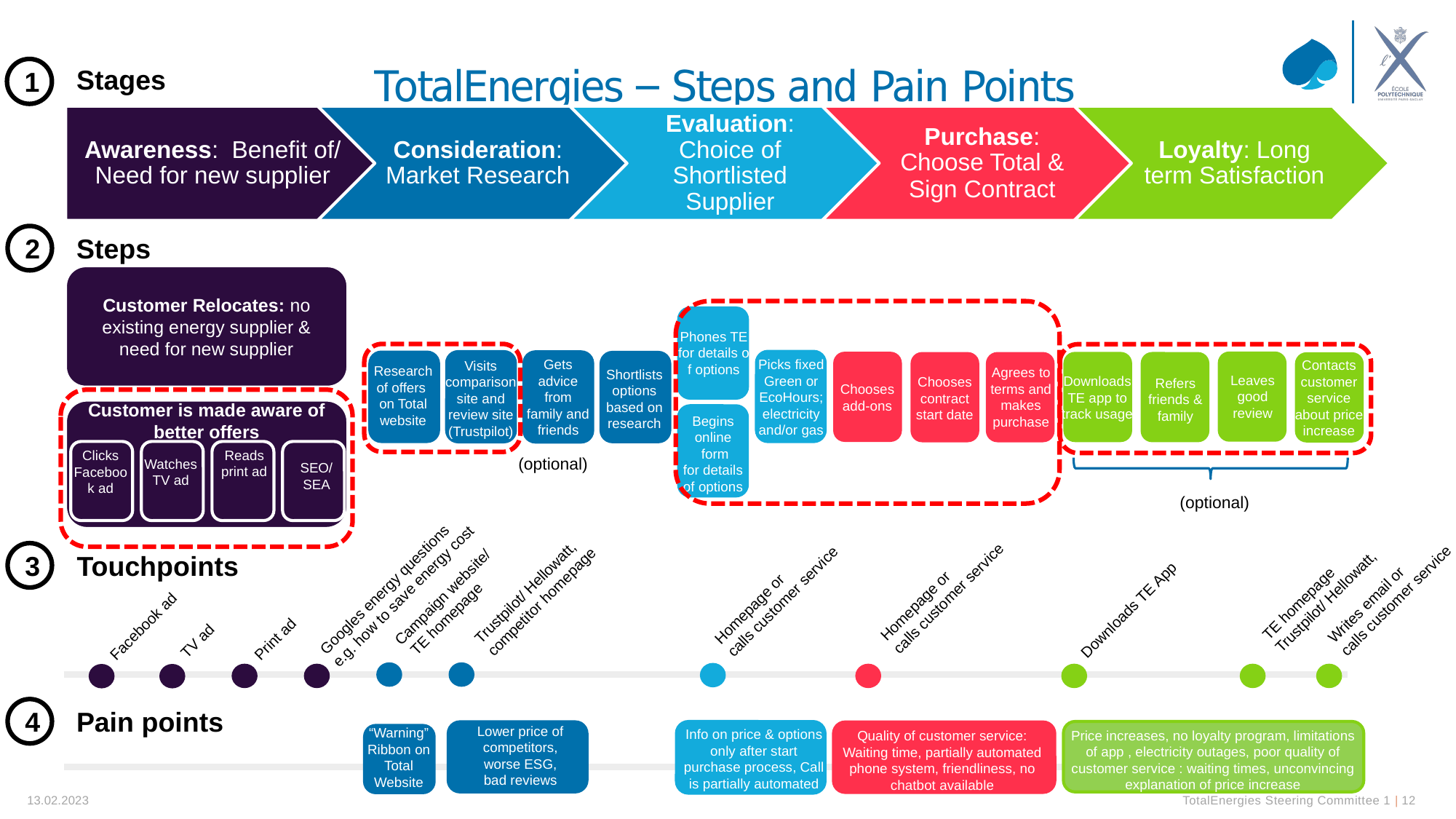

Stages
1
# TotalEnergies – Steps and Pain Points

Awareness:  Benefit of/ Need for new supplier
Consideration: Market Research
Evaluation: Choice of Shortlisted Supplier
Purchase: Choose Total & Sign Contract
Loyalty: Long term Satisfaction
2
Steps
Customer Relocates: no existing energy supplier & need for new supplier

Phones TE
for details of options

Gets advice from family and friends
Picks fixed Green or EcoHours;
electricity and/or gas
Contacts customer service about price increase

Visits comparison site and review site (Trustpilot)

Research of offers
on Total website
Agrees to terms and makes purchase
Shortlists options based on research
Leaves good review
Downloads TE app to track usage
Chooses contract start date
Refers friends & family
Chooses add-ons

Customer is made aware of better offers

Begins online
 form for details of options
Clicks Facebook ad

Reads
print ad

(optional)
Watches TV ad
SEO/ SEA
(optional)
3
Touchpoints
Googles energy questions
e.g. how to save energy cost
Homepage or
calls customer service
Homepage or
calls customer service
Trustpilot/ Hellowatt,
competitor homepage
Writes email or
calls customer service
TE homepage
Trustpilot/ Hellowatt,

Campaign website/
 TE homepage
Downloads TE App
Facebook ad
Print ad
TV ad

4
Pain points
Lower price of competitors,
worse ESG,
bad reviews
“Warning” Ribbon on Total Website
Info on price & options only after start purchase process, Call is partially automated
Price increases, no loyalty program, limitations of app , electricity outages, poor quality of customer service : waiting times, unconvincing explanation of price increase

Quality of customer service: Waiting time, partially automated phone system, friendliness, no chatbot available

13.02.2023
TotalEnergies​ Steering Committee 1​ |  12